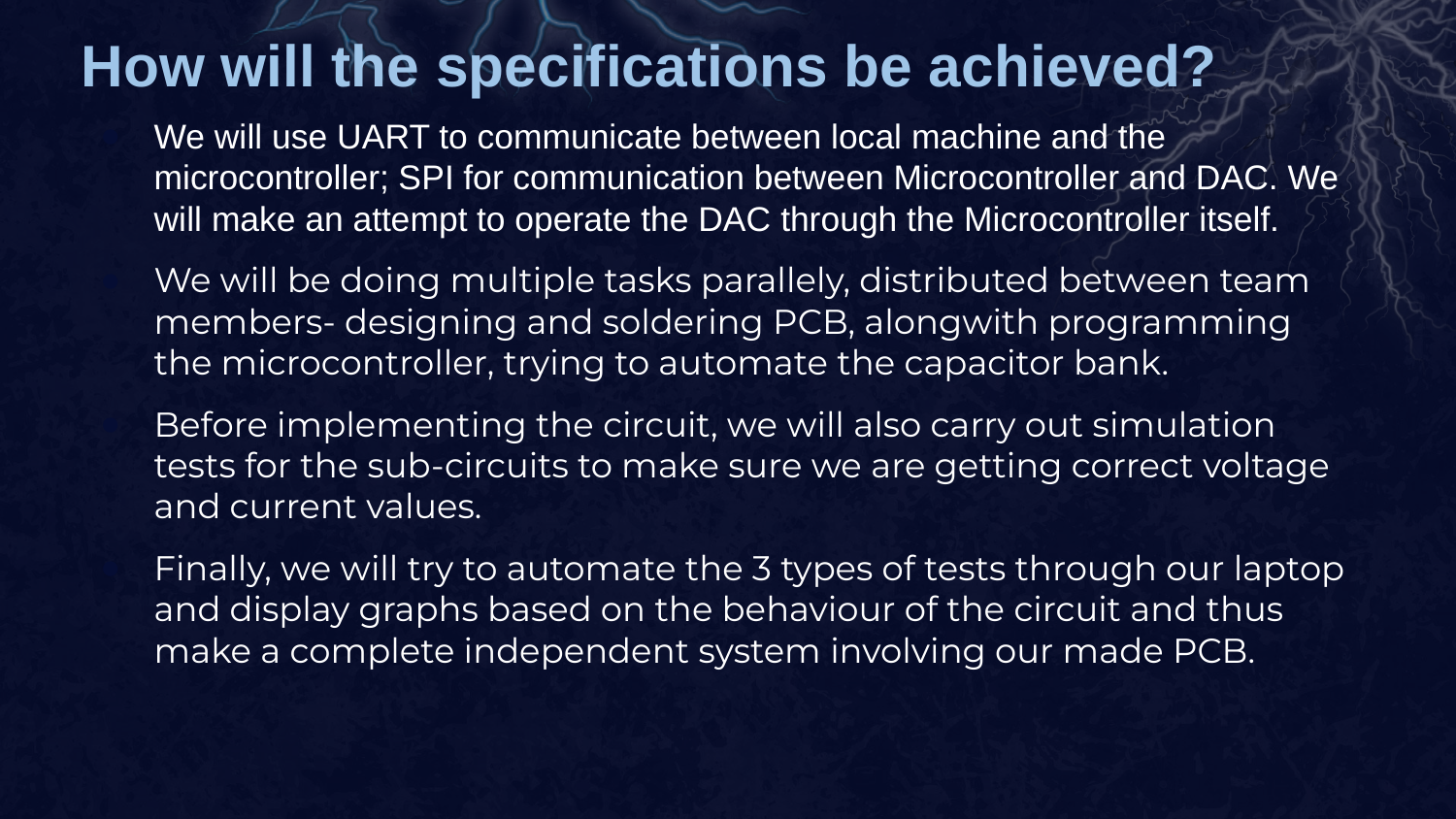

How will the specifications be achieved?

# We will use UART to communicate between local machine and the microcontroller; SPI for communication between Microcontroller and DAC. We will make an attempt to operate the DAC through the Microcontroller itself.
We will be doing multiple tasks parallely, distributed between team members- designing and soldering PCB, alongwith programming the microcontroller, trying to automate the capacitor bank.
Before implementing the circuit, we will also carry out simulation tests for the sub-circuits to make sure we are getting correct voltage and current values.
Finally, we will try to automate the 3 types of tests through our laptop and display graphs based on the behaviour of the circuit and thus make a complete independent system involving our made PCB.